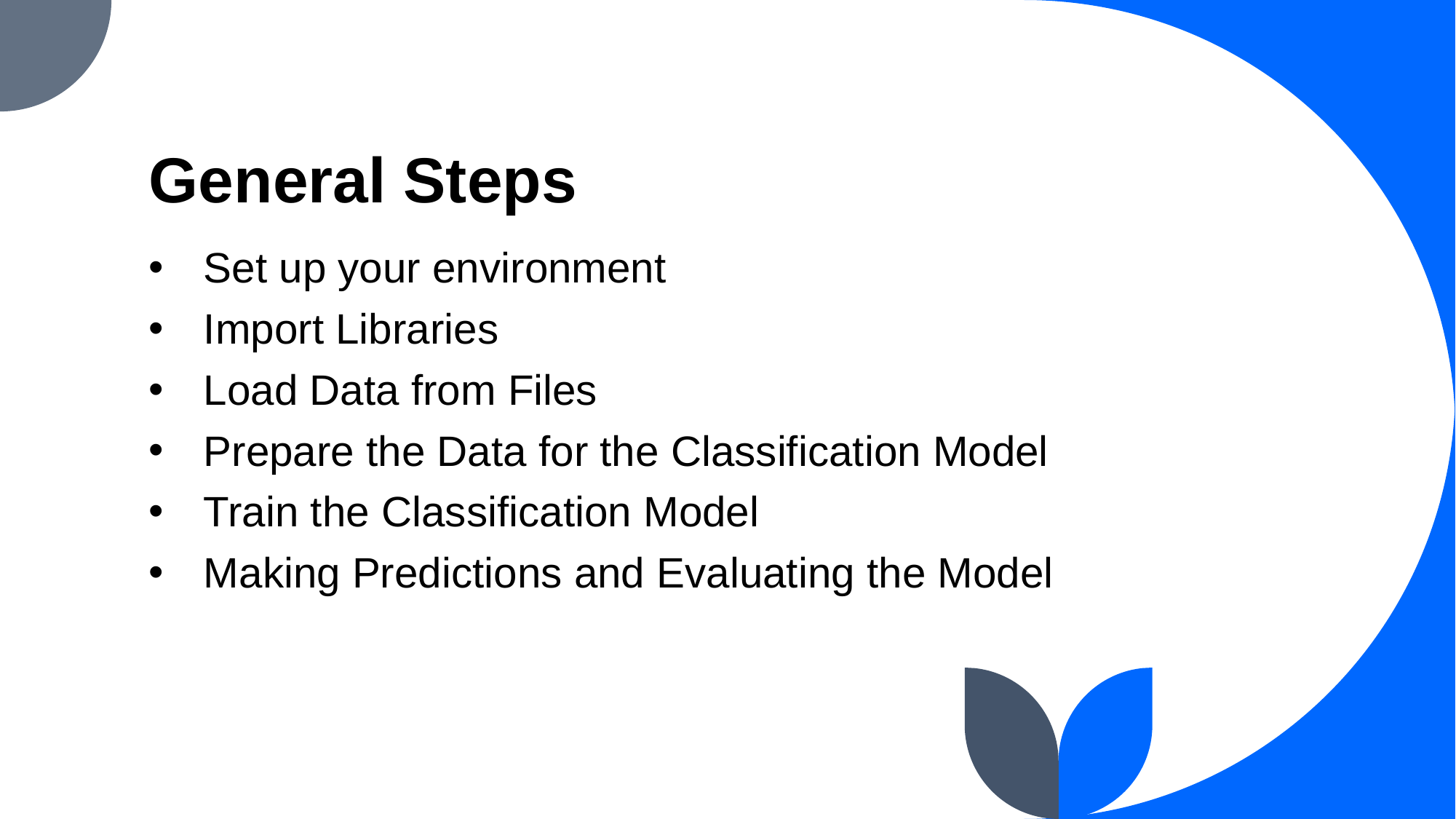

# General Steps
Set up your environment
Import Libraries
Load Data from Files
Prepare the Data for the Classification Model
Train the Classification Model
Making Predictions and Evaluating the Model